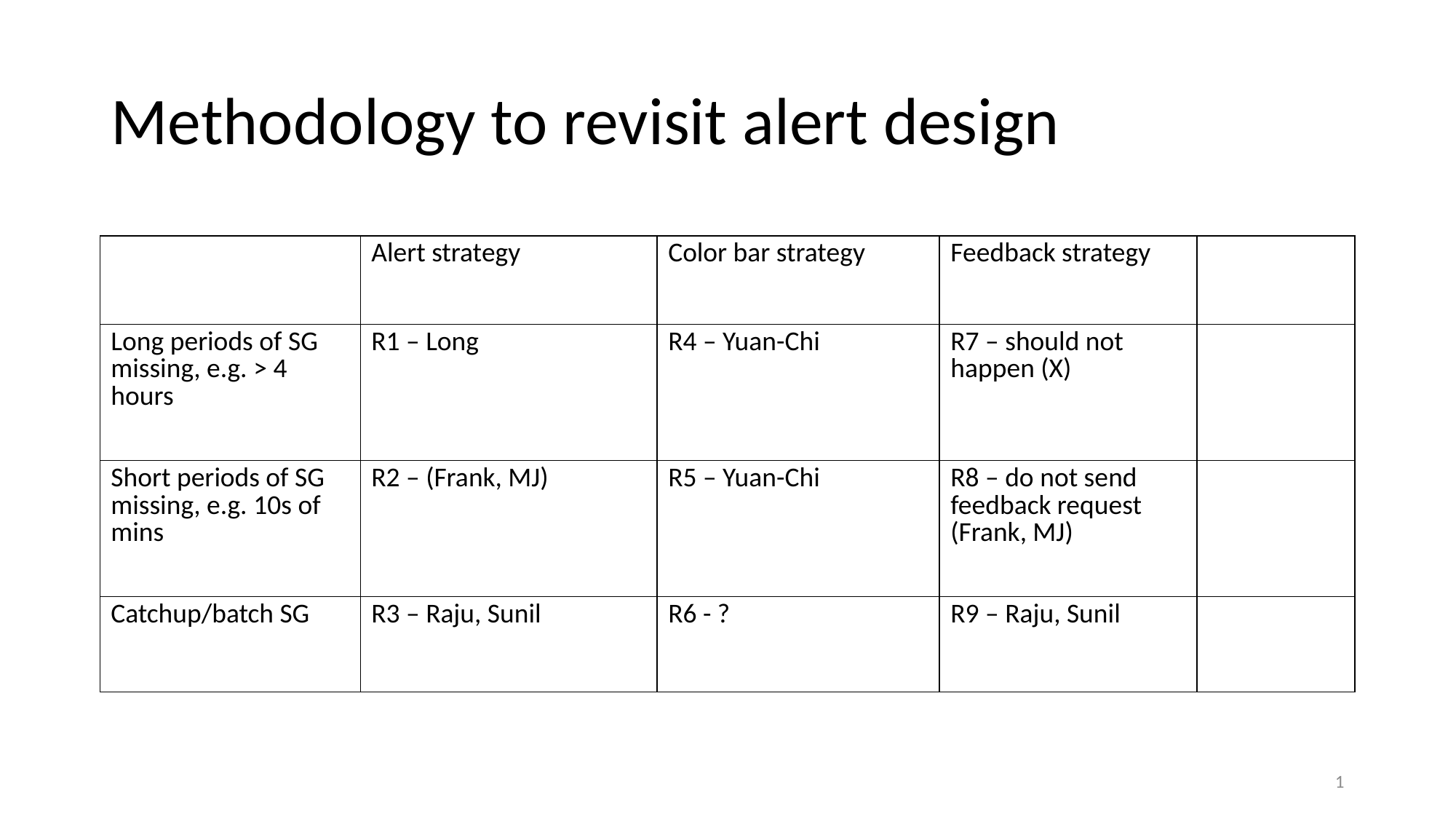

# Methodology to revisit alert design
|  | Alert strategy | Color bar strategy | Feedback strategy |  |
| --- | --- | --- | --- | --- |
| Long periods of SG missing, e.g. > 4 hours | R1 – Long | R4 – Yuan-Chi | R7 – should not happen (X) |  |
| Short periods of SG missing, e.g. 10s of mins | R2 – (Frank, MJ) | R5 – Yuan-Chi | R8 – do not send feedback request (Frank, MJ) |  |
| Catchup/batch SG | R3 – Raju, Sunil | R6 - ? | R9 – Raju, Sunil |  |
1